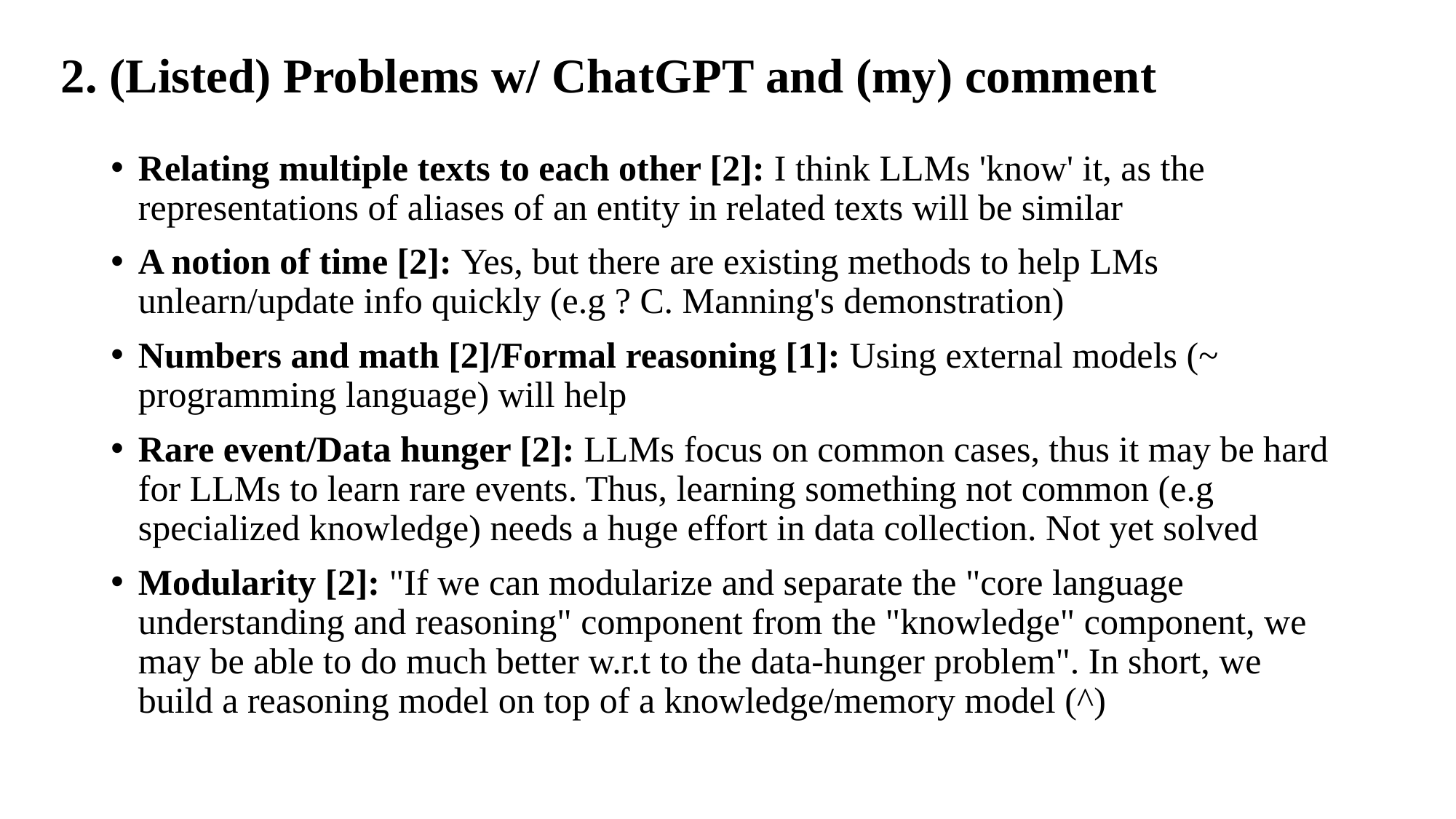

# 2. (Listed) Problems w/ ChatGPT and (my) comment
Relating multiple texts to each other [2]: I think LLMs 'know' it, as the representations of aliases of an entity in related texts will be similar
A notion of time [2]: Yes, but there are existing methods to help LMs unlearn/update info quickly (e.g ? C. Manning's demonstration)
Numbers and math [2]/Formal reasoning [1]: Using external models (~ programming language) will help
Rare event/Data hunger [2]: LLMs focus on common cases, thus it may be hard for LLMs to learn rare events. Thus, learning something not common (e.g specialized knowledge) needs a huge effort in data collection. Not yet solved
Modularity [2]: "If we can modularize and separate the "core language understanding and reasoning" component from the "knowledge" component, we may be able to do much better w.r.t to the data-hunger problem". In short, we build a reasoning model on top of a knowledge/memory model (^)